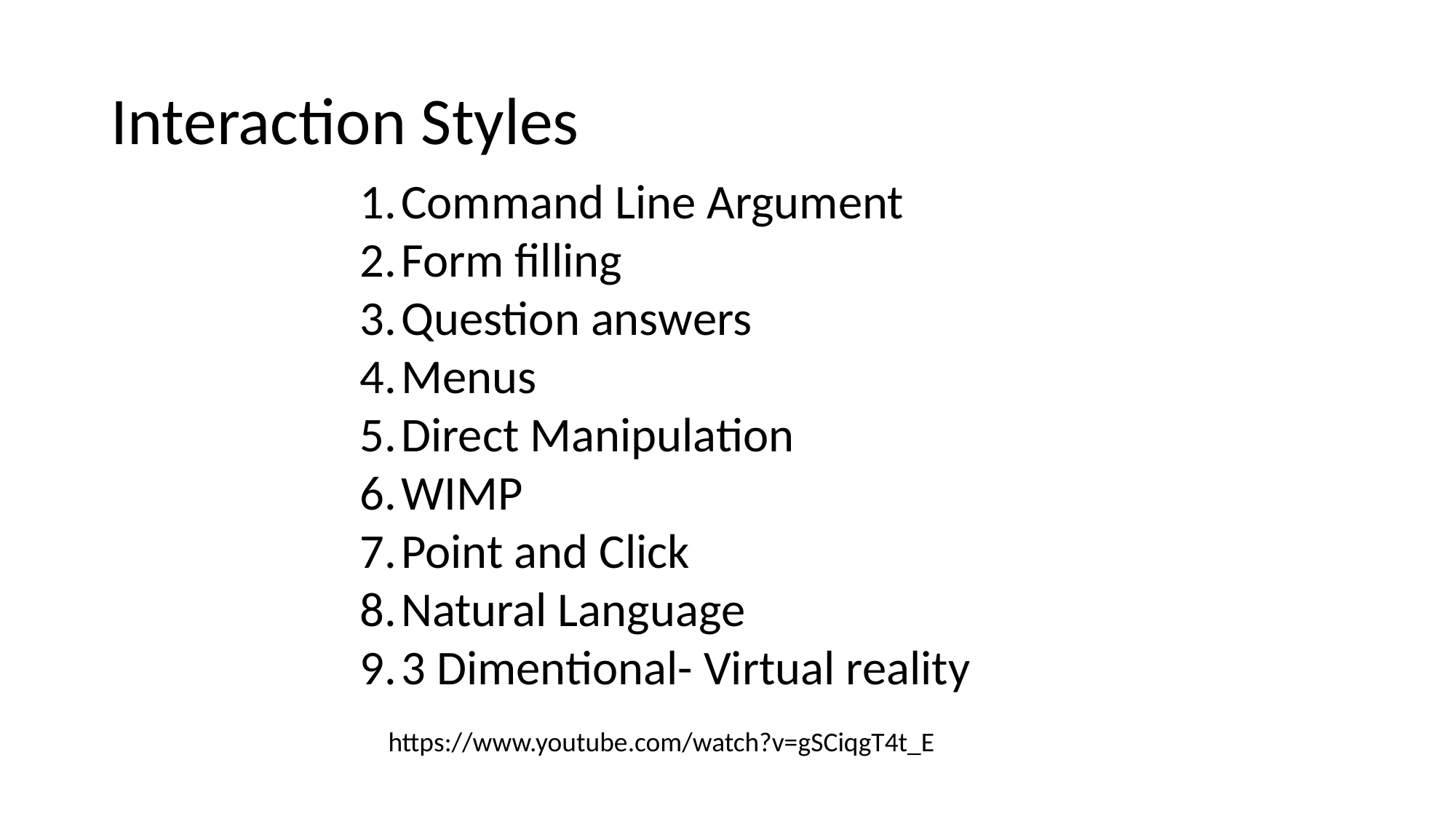

# Interaction Styles
Command Line Argument
Form filling
Question answers
Menus
Direct Manipulation
WIMP
Point and Click
Natural Language
3 Dimentional- Virtual reality
https://www.youtube.com/watch?v=gSCiqgT4t_E